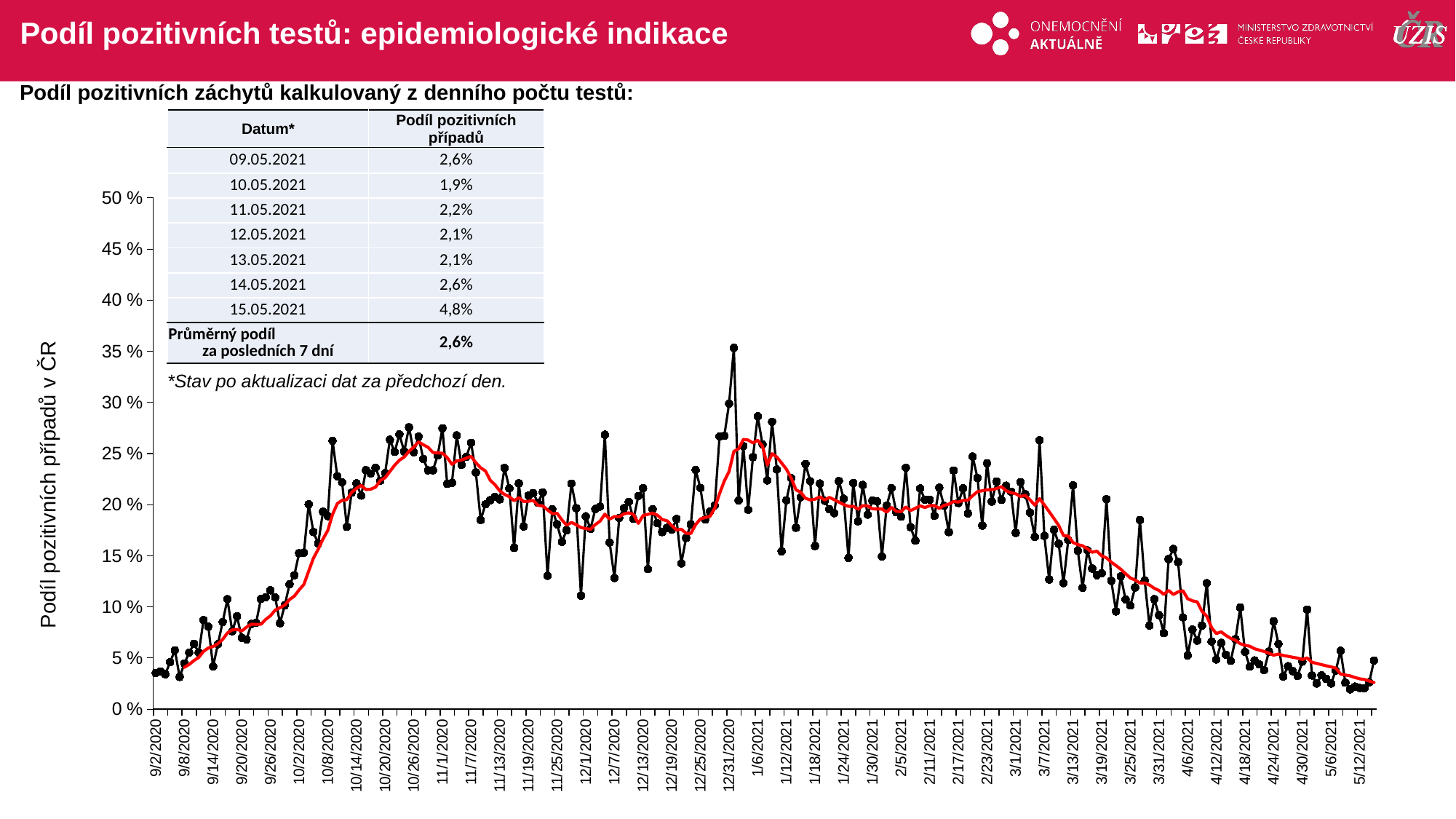

# Podíl pozitivních testů: epidemiologické indikace
Podíl pozitivních záchytů kalkulovaný z denního počtu testů:
| Datum\* | Podíl pozitivních případů |
| --- | --- |
| 09.05.2021 | 2,6% |
| 10.05.2021 | 1,9% |
| 11.05.2021 | 2,2% |
| 12.05.2021 | 2,1% |
| 13.05.2021 | 2,1% |
| 14.05.2021 | 2,6% |
| 15.05.2021 | 4,8% |
| Průměrný podíl za posledních 7 dní | 2,6% |

### Chart

| Category |  |
|---|---|
| 44076 | 0.03533240353324035 |
| 44077 | 0.037019681349578254 |
| 44078 | 0.03423626787057938 |
| 44079 | 0.04610169491525424 |
| 44080 | 0.0576271186440678 |
| 44081 | 0.0316017316017316 |
| 44082 | 0.04477611940298507 |
| 44083 | 0.05530371713508613 |
| 44084 | 0.06400423168473948 |
| 44085 | 0.055350553505535055 |
| 44086 | 0.0872093023255814 |
| 44087 | 0.08078335373317014 |
| 44088 | 0.0418546365914787 |
| 44089 | 0.06355063550635506 |
| 44090 | 0.08535838268327547 |
| 44091 | 0.10758377425044091 |
| 44092 | 0.0762027175908924 |
| 44093 | 0.09093298291721419 |
| 44094 | 0.06990068754774637 |
| 44095 | 0.06822107081174439 |
| 44096 | 0.08336393683437385 |
| 44097 | 0.08456768859800207 |
| 44098 | 0.1077774052966812 |
| 44099 | 0.10936778957083526 |
| 44100 | 0.11627906976744186 |
| 44101 | 0.10921004732435384 |
| 44102 | 0.08408728046833422 |
| 44103 | 0.1015625 |
| 44104 | 0.12211538461538461 |
| 44105 | 0.13097609561752988 |
| 44106 | 0.15255955397871263 |
| 44107 | 0.15311135371179038 |
| 44108 | 0.20034742327735958 |
| 44109 | 0.1732471883225652 |
| 44110 | 0.1619454836985569 |
| 44111 | 0.19313229911103363 |
| 44112 | 0.18884263114071606 |
| 44113 | 0.262594548308834 |
| 44114 | 0.22778443113772456 |
| 44115 | 0.22195206668982287 |
| 44116 | 0.1783069841905143 |
| 44117 | 0.21177347242921013 |
| 44118 | 0.22089513059456622 |
| 44119 | 0.20881399870382372 |
| 44120 | 0.23382904122838835 |
| 44121 | 0.23064200872049315 |
| 44122 | 0.23624161073825503 |
| 44123 | 0.22346689645267845 |
| 44124 | 0.23082627118644067 |
| 44125 | 0.2635522664199815 |
| 44126 | 0.251659678546471 |
| 44127 | 0.2687345351714387 |
| 44128 | 0.2519159948243257 |
| 44129 | 0.275728837372673 |
| 44130 | 0.2513933357049686 |
| 44131 | 0.2666487647690655 |
| 44132 | 0.2446768060836502 |
| 44133 | 0.23362989323843417 |
| 44134 | 0.2337026539551662 |
| 44135 | 0.2480967775576181 |
| 44136 | 0.27475876079228034 |
| 44137 | 0.22046546926385024 |
| 44138 | 0.22144741801733886 |
| 44139 | 0.26778459676722277 |
| 44140 | 0.23905357628501495 |
| 44141 | 0.24689336287448221 |
| 44142 | 0.26052703069817984 |
| 44143 | 0.2315668202764977 |
| 44144 | 0.18496777163904235 |
| 44145 | 0.20030063885757235 |
| 44146 | 0.20434066466427672 |
| 44147 | 0.20768386388583973 |
| 44148 | 0.20517683811223922 |
| 44149 | 0.2359888340133133 |
| 44150 | 0.21598190727478325 |
| 44151 | 0.15779796668829765 |
| 44152 | 0.2208039626595542 |
| 44153 | 0.17867213534991028 |
| 44154 | 0.2087385107233249 |
| 44155 | 0.21138545953360768 |
| 44156 | 0.20188214205691238 |
| 44157 | 0.21207430340557276 |
| 44158 | 0.1305033098665546 |
| 44159 | 0.19560200895887064 |
| 44160 | 0.1808045165843331 |
| 44161 | 0.16367425456877205 |
| 44162 | 0.1749967204512659 |
| 44163 | 0.22065063649222066 |
| 44164 | 0.19654012493993273 |
| 44165 | 0.11103704409103896 |
| 44166 | 0.18861553304389772 |
| 44167 | 0.17635220125786163 |
| 44168 | 0.19576864953977194 |
| 44169 | 0.19806705643717934 |
| 44170 | 0.26845352052754734 |
| 44171 | 0.16303436714165967 |
| 44172 | 0.12825946742836083 |
| 44173 | 0.18693508627773212 |
| 44174 | 0.1965158924205379 |
| 44175 | 0.2027729636048527 |
| 44176 | 0.18606938483547925 |
| 44177 | 0.2085072231139647 |
| 44178 | 0.21625814458578962 |
| 44179 | 0.13700141888696202 |
| 44180 | 0.19553826611622738 |
| 44181 | 0.18187954698867473 |
| 44182 | 0.1732333705535173 |
| 44183 | 0.17743672590199247 |
| 44184 | 0.17561349693251535 |
| 44185 | 0.1859661879658244 |
| 44186 | 0.14257425742574256 |
| 44187 | 0.1675022428624202 |
| 44188 | 0.18059901654000893 |
| 44189 | 0.23393868385081037 |
| 44190 | 0.21633150517976843 |
| 44191 | 0.18535127055306427 |
| 44192 | 0.1931641636457794 |
| 44193 | 0.1993878939016096 |
| 44194 | 0.26679685438327966 |
| 44195 | 0.26737553303428035 |
| 44196 | 0.2988638830595557 |
| 44197 | 0.3533980582524272 |
| 44198 | 0.20404332129963898 |
| 44199 | 0.2573307034845496 |
| 44200 | 0.19497595917966834 |
| 44201 | 0.2465072805981897 |
| 44202 | 0.28641692879611097 |
| 44203 | 0.25909474276075345 |
| 44204 | 0.22374893071000856 |
| 44205 | 0.281118345461509 |
| 44206 | 0.23439667128987518 |
| 44207 | 0.1544008075758304 |
| 44208 | 0.2042860107928601 |
| 44209 | 0.22601761485360627 |
| 44210 | 0.177436540269508 |
| 44211 | 0.20726092089728454 |
| 44212 | 0.23989758432594901 |
| 44213 | 0.22294874499050832 |
| 44214 | 0.15952756762640832 |
| 44215 | 0.22070372889740894 |
| 44216 | 0.20377283028929477 |
| 44217 | 0.19544976723231716 |
| 44218 | 0.19171835096680043 |
| 44219 | 0.2231584669747214 |
| 44220 | 0.20581468312068604 |
| 44221 | 0.148005148005148 |
| 44222 | 0.2212333918275257 |
| 44223 | 0.1837214914926994 |
| 44224 | 0.21929762327066335 |
| 44225 | 0.19021324090935793 |
| 44226 | 0.20396284829721362 |
| 44227 | 0.20310267401510512 |
| 44228 | 0.14928285171904662 |
| 44229 | 0.19915840096182746 |
| 44230 | 0.2161956139322153 |
| 44231 | 0.19253133479777748 |
| 44232 | 0.18820669380370872 |
| 44233 | 0.23622137843746405 |
| 44234 | 0.1779868297271872 |
| 44235 | 0.16474789468073767 |
| 44236 | 0.2159208308411723 |
| 44237 | 0.20493668670128962 |
| 44238 | 0.2049864975193117 |
| 44239 | 0.18911715713492505 |
| 44240 | 0.21659436008676788 |
| 44241 | 0.19893850658857978 |
| 44242 | 0.17324037818737464 |
| 44243 | 0.2333847762234281 |
| 44244 | 0.20165118679050567 |
| 44245 | 0.21599918162753823 |
| 44246 | 0.1914506593906321 |
| 44247 | 0.2470961887477314 |
| 44248 | 0.2261321455085375 |
| 44249 | 0.17952164459379324 |
| 44250 | 0.24048768513214958 |
| 44251 | 0.20299445777152783 |
| 44252 | 0.2227288222260099 |
| 44253 | 0.20465594245286747 |
| 44254 | 0.21860288534548217 |
| 44255 | 0.21281606346058501 |
| 44256 | 0.1724176272191542 |
| 44257 | 0.22209592255793487 |
| 44258 | 0.2101990536154237 |
| 44259 | 0.1922551430690557 |
| 44260 | 0.16840557886056434 |
| 44261 | 0.26312931502598713 |
| 44262 | 0.16947207345065035 |
| 44263 | 0.12686659644339798 |
| 44264 | 0.17549399981954344 |
| 44265 | 0.1617849243828083 |
| 44266 | 0.1232974244675582 |
| 44267 | 0.1654286351898492 |
| 44268 | 0.21886565108873396 |
| 44269 | 0.15497223624432105 |
| 44270 | 0.11868969561277254 |
| 44271 | 0.15531847225836296 |
| 44272 | 0.13751987281399047 |
| 44273 | 0.13103538150778654 |
| 44274 | 0.13296956824257516 |
| 44275 | 0.2053769401330377 |
| 44276 | 0.12552037340734198 |
| 44277 | 0.09555943685826188 |
| 44278 | 0.12994089664119937 |
| 44279 | 0.10723718964606445 |
| 44280 | 0.10137891507366575 |
| 44281 | 0.11905040802780055 |
| 44282 | 0.1849656153663742 |
| 44283 | 0.12579263067694943 |
| 44284 | 0.0818311642820575 |
| 44285 | 0.10762219863911605 |
| 44286 | 0.09196241824640616 |
| 44287 | 0.07444387120269491 |
| 44288 | 0.14683417085427136 |
| 44289 | 0.15663031452505136 |
| 44290 | 0.14389862871029335 |
| 44291 | 0.08977556109725686 |
| 44292 | 0.05256044451118787 |
| 44293 | 0.07791050098056694 |
| 44294 | 0.06702773436080113 |
| 44295 | 0.08185151237396883 |
| 44296 | 0.12324649298597194 |
| 44297 | 0.06619273301737756 |
| 44298 | 0.04856585909217488 |
| 44299 | 0.0648591505503389 |
| 44300 | 0.05329742372160601 |
| 44301 | 0.04726685688541823 |
| 44302 | 0.06849246231155778 |
| 44303 | 0.09948044009779951 |
| 44304 | 0.056028160750953356 |
| 44305 | 0.04158376442499005 |
| 44306 | 0.04772391125718981 |
| 44307 | 0.04374678332475553 |
| 44308 | 0.038222646918299095 |
| 44309 | 0.056359901808526625 |
| 44310 | 0.08594776010506347 |
| 44311 | 0.06385315343583307 |
| 44312 | 0.03196620715243885 |
| 44313 | 0.04201124710552431 |
| 44314 | 0.03720034087961762 |
| 44315 | 0.032549793647945455 |
| 44316 | 0.04651838930077046 |
| 44317 | 0.09748045178105995 |
| 44318 | 0.033025805588982486 |
| 44319 | 0.02508922947722024 |
| 44320 | 0.033054699170454185 |
| 44321 | 0.02963236652503233 |
| 44322 | 0.025135664757310824 |
| 44323 | 0.0376646887257367 |
| 44324 | 0.057177828291659384 |
| 44325 | 0.025943396226415096 |
| 44326 | 0.01946164199192463 |
| 44327 | 0.02211250220419679 |
| 44328 | 0.020757020757020756 |
| 44329 | 0.020523323858886475 |
| 44330 | 0.026487706378429742 |
| 44331 | 0.047668936616029334 |
|  | None |
|  | None |
|  | None |
|  | None |
|  | None |
|  | None |
|  | None |
|  | None |
|  | None |
|  | None |
|  | None |
|  | None |
|  | None |
|  | None |
|  | None |
|  | None |
|  | None |
|  | None |
|  | None |
|  | None |
|  | None |
|  | None |
|  | None |
|  | None |
|  | None |
|  | None |
|  | None |
|  | None |
|  | None |
|  | None |
|  | None |
|  | None |
|  | None |
|  | None |
|  | None |
|  | None |
|  | None |
|  | None |
|  | None |
|  | None |
|  | None |
|  | None |
|  | None |
|  | None |
|  | None |
|  | None |
|  | None |
|  | None |
|  | None |
|  | None |
|  | None |
|  | None |
|  | None |
|  | None |
|  | None |
|  | None |
|  | None |
|  | None |
|  | None |
|  | None |
|  | None |
|  | None |
|  | None |
|  | None |
|  | None |
|  | None |
|  | None |
|  | None |
|  | None |
|  | None |
|  | None |
|  | None |
|  | None |
|  | None |
|  | None |
|  | None |
|  | None |
|  | None |
|  | None |
|  | None |
|  | None |
|  | None |
|  | None |
|  | None |
|  | None |
|  | None |
|  | None |
|  | None |
|  | None |
|  | None |
|  | None |
|  | None |
|  | None |
|  | None |
|  | None |
|  | None |
|  | None |
|  | None |
|  | None |
|  | None |
|  | None |
|  | None |
|  | None |
|  | None |
|  | None |
|  | None |
|  | None |
|  | None |
|  | None |
|  | None |
|  | None |
|  | None |
|  | None |
|  | None |
|  | None |
|  | None |
|  | None |
|  | None |
|  | None |
|  | None |
|  | None |
|  | None |
|  | None |
|  | None |
|  | None |
|  | None |
|  | None |
|  | None |
|  | None |
|  | None |
|  | None |
|  | None |
|  | None |
|  | None |
|  | None |
|  | None |
|  | None |
|  | None |
|  | None |
|  | None |
|  | None |
|  | None |
|  | None |
|  | None |
|  | None |
|  | None |
|  | None |
|  | None |
|  | None |
|  | None |
|  | None |
|  | None |
|  | None |
|  | None |
|  | None |
|  | None |
|  | None |
|  | None |
|  | None |
|  | None |
|  | None |
|  | None |
|  | None |
|  | None |
|  | None |
|  | None |
|  | None |
|  | None |
|  | None |
|  | None |
|  | None |
|  | None |
|  | None |
|  | None |
|  | None |
|  | None |
|  | None |
|  | None |
|  | None |
|  | None |
|  | None |
|  | None |
|  | None |
|  | None |
|  | None |
|  | None |
|  | None |
|  | None |
|  | None |
|  | None |
|  | None |
|  | None |
|  | None |
|  | None |
|  | None |
|  | None |
|  | None |
|  | None |
|  | None |
|  | None |
|  | None |
|  | None |
|  | None |
|  | None |
|  | None |
|  | None |
|  | None |
|  | None |
|  | None |
|  | None |
|  | None |
|  | None |
|  | None |
|  | None |
|  | None |
|  | None |
|  | None |
|  | None |
|  | None |
|  | None |
|  | None |
|  | None |
|  | None |
|  | None |
|  | None |
|  | None |
|  | None |
|  | None |
|  | None |
|  | None |
|  | None |
|  | None |
|  | None |
|  | None |
|  | None |
|  | None |
|  | None |
*Stav po aktualizaci dat za předchozí den.
Podíl pozitivních případů v ČR